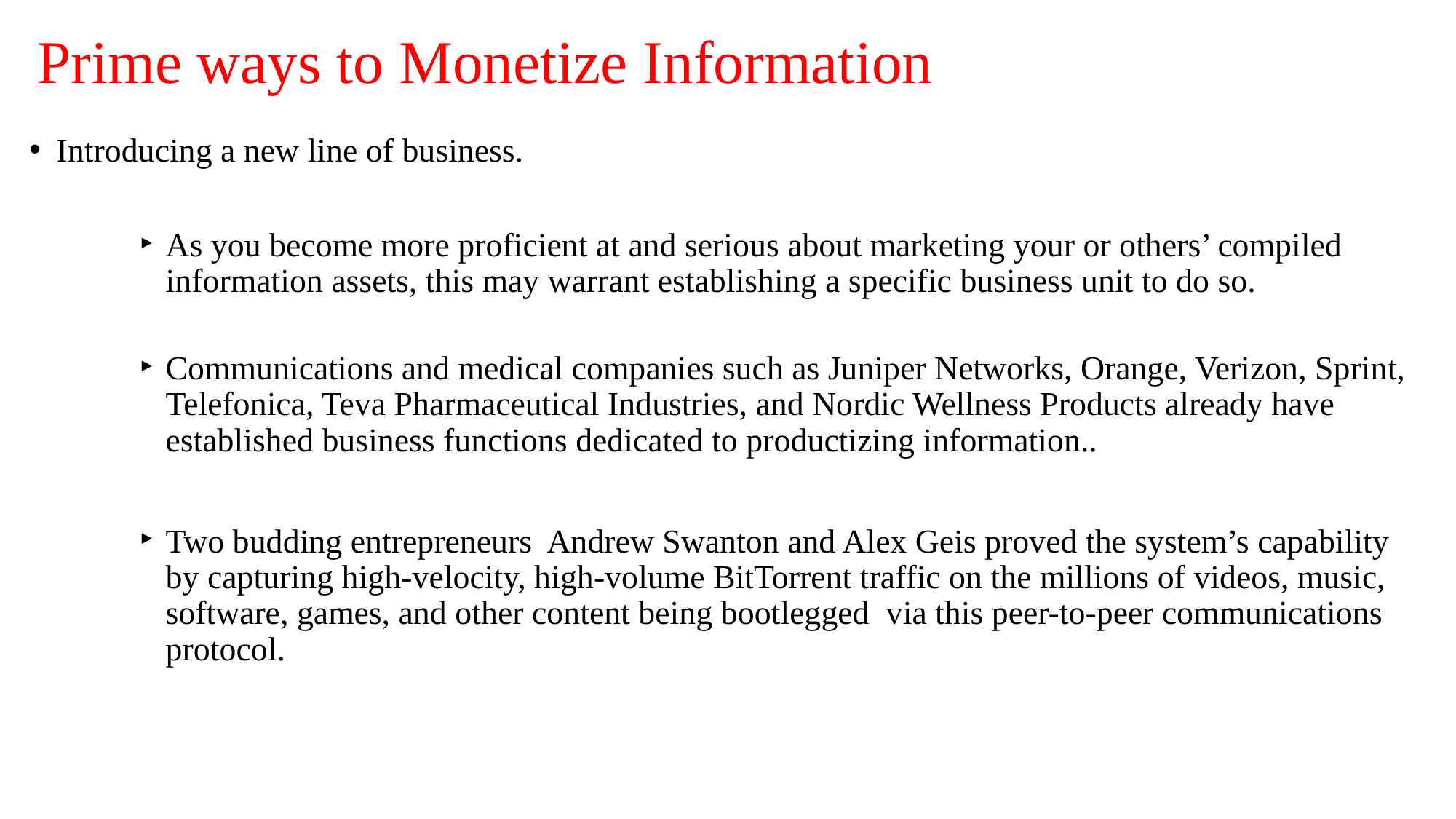

# Prime ways to Monetize Information
Introducing a new line of business.

As you become more proficient at and serious about marketing your or others’ compiled information assets, this may warrant establishing a specific business unit to do so.

Communications and medical companies such as Juniper Networks, Orange, Verizon, Sprint, Telefonica, Teva Pharmaceutical Industries, and Nordic Wellness Products already have established business functions dedicated to productizing information..

Two budding entrepreneurs  Andrew Swanton and Alex Geis proved the system’s capability by capturing high-velocity, high-volume BitTorrent traffic on the millions of videos, music, software, games, and other content being bootlegged  via this peer-to-peer communications protocol.